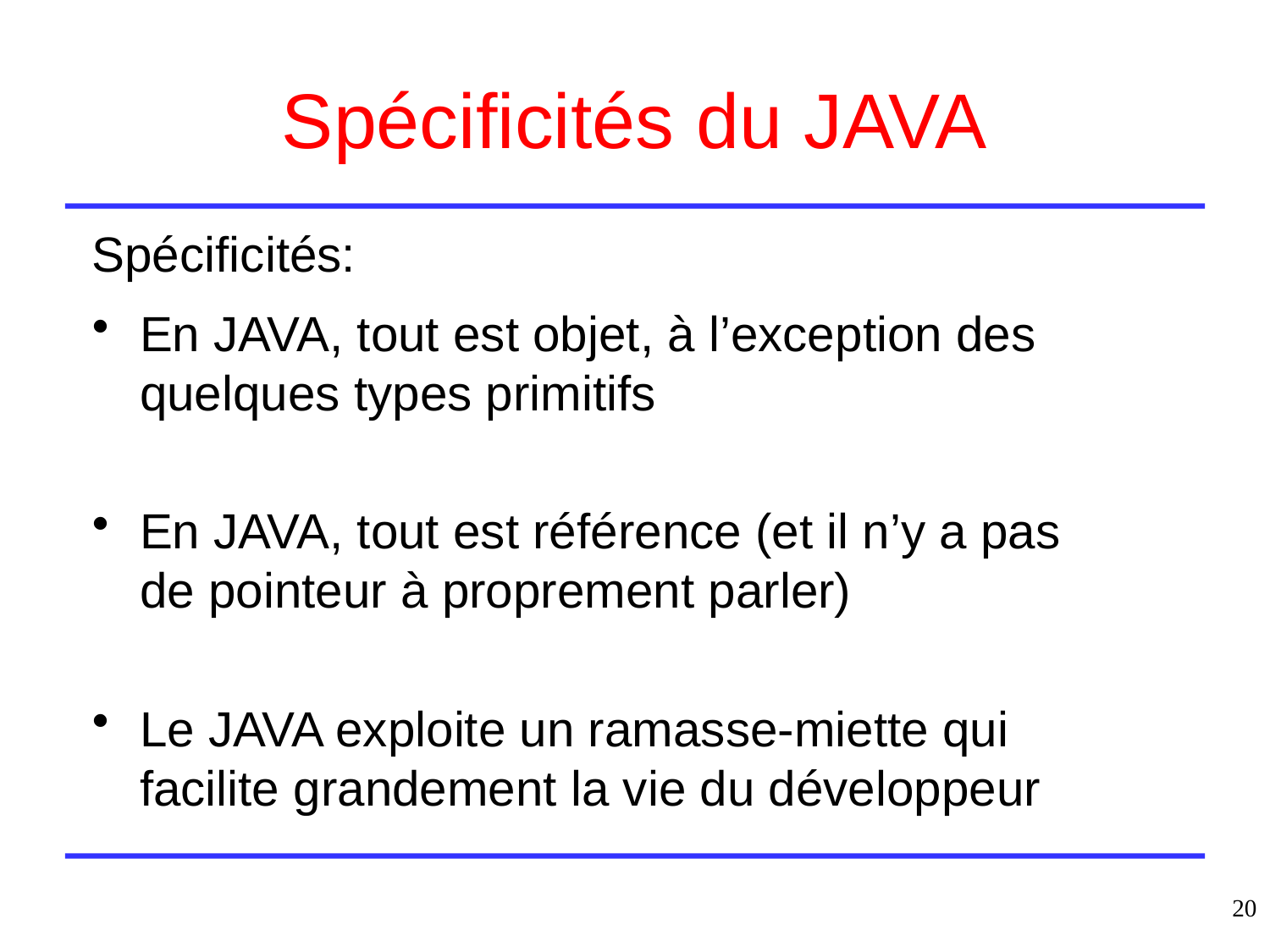

# Spécificités du JAVA
Spécificités:
En JAVA, tout est objet, à l’exception des quelques types primitifs

En JAVA, tout est référence (et il n’y a pas de pointeur à proprement parler)

Le JAVA exploite un ramasse-miette qui facilite grandement la vie du développeur
20